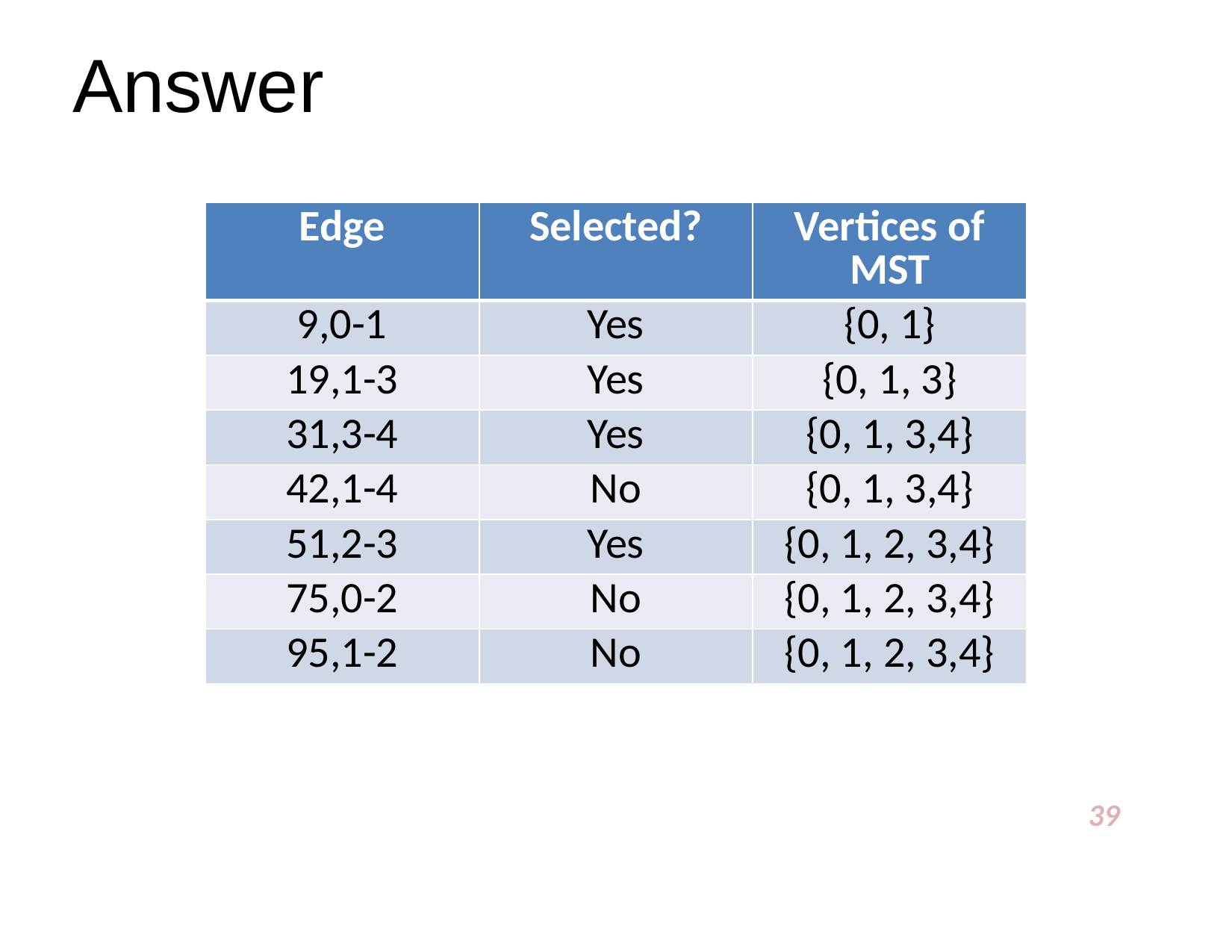

# Answer
| Edge | Selected? | Vertices of MST |
| --- | --- | --- |
| 9,0-1 | Yes | {0, 1} |
| 19,1-3 | Yes | {0, 1, 3} |
| 31,3-4 | Yes | {0, 1, 3,4} |
| 42,1-4 | No | {0, 1, 3,4} |
| 51,2-3 | Yes | {0, 1, 2, 3,4} |
| 75,0-2 | No | {0, 1, 2, 3,4} |
| 95,1-2 | No | {0, 1, 2, 3,4} |
39